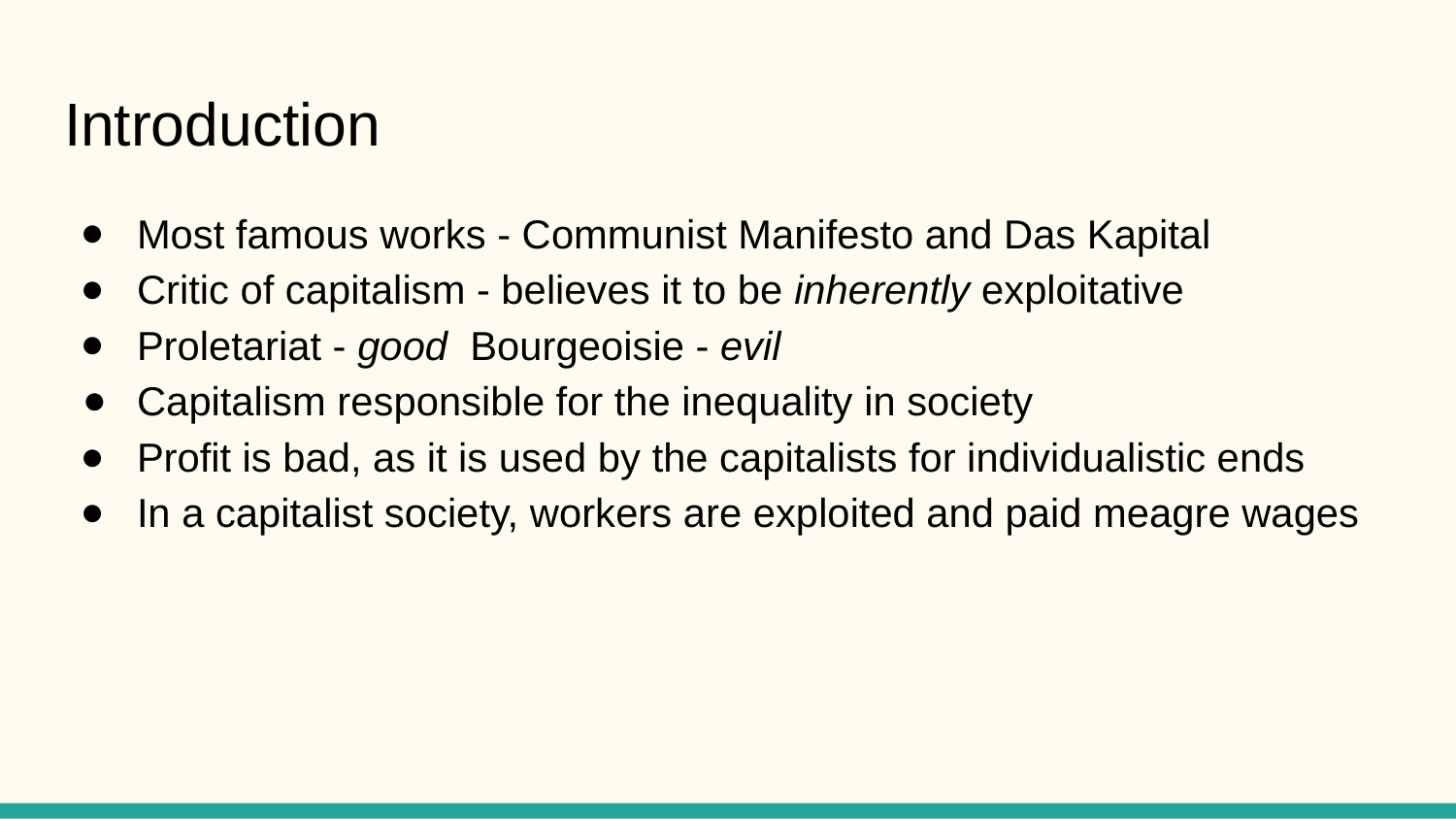

# Introduction
Most famous works - Communist Manifesto and Das Kapital
Critic of capitalism - believes it to be inherently exploitative
Proletariat - good  Bourgeoisie - evil
Capitalism responsible for the inequality in society
Profit is bad, as it is used by the capitalists for individualistic ends
In a capitalist society, workers are exploited and paid meagre wages